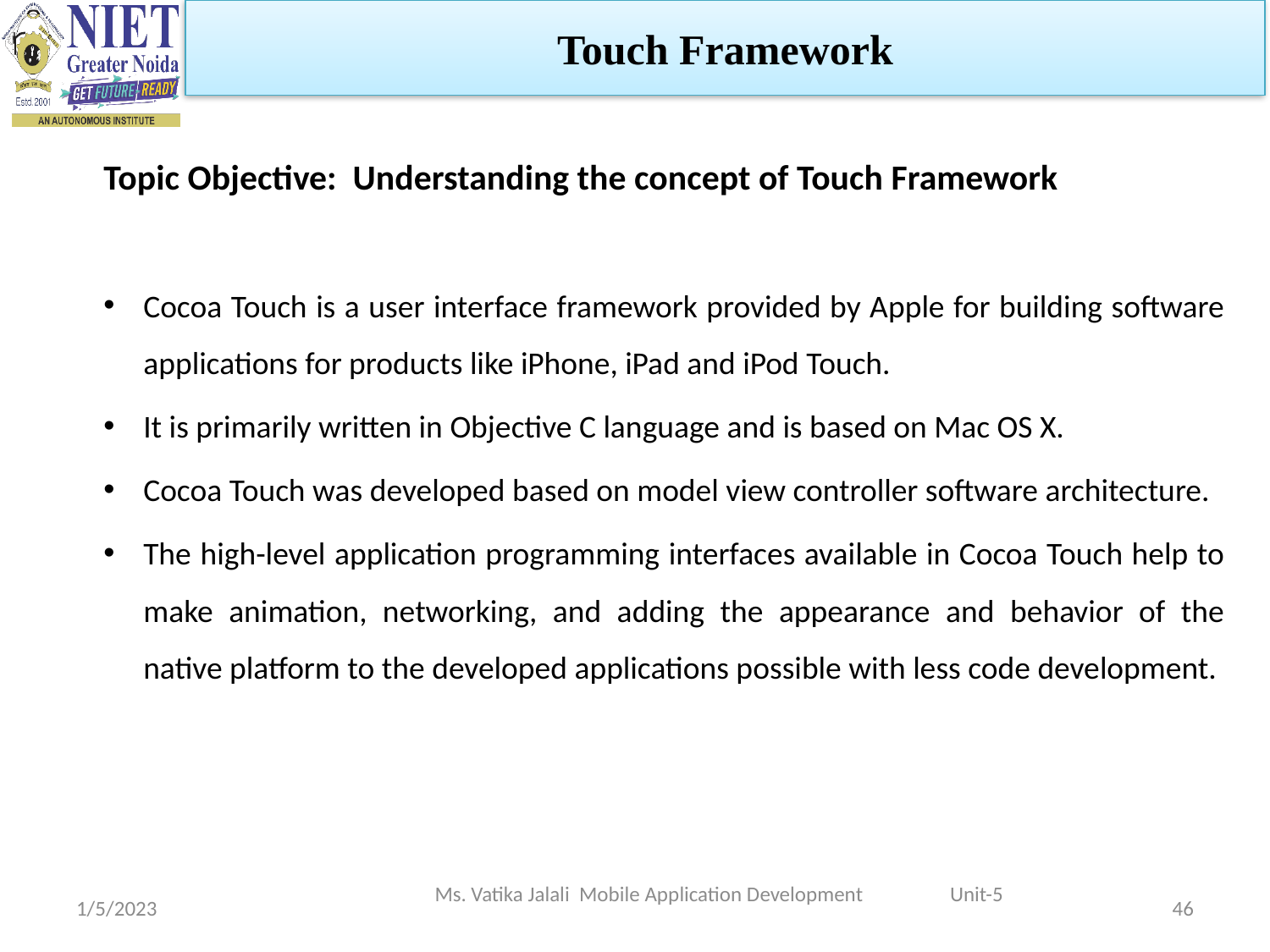

Touch Framework
Topic Objective:  Understanding the concept of Touch Framework

Cocoa Touch is a user interface framework provided by Apple for building software applications for products like iPhone, iPad and iPod Touch.
It is primarily written in Objective C language and is based on Mac OS X.
Cocoa Touch was developed based on model view controller software architecture.
The high-level application programming interfaces available in Cocoa Touch help to make animation, networking, and adding the appearance and behavior of the native platform to the developed applications possible with less code development.

Ms. Vatika Jalali  Mobile Application Development                  Unit-5
1/5/2023
46